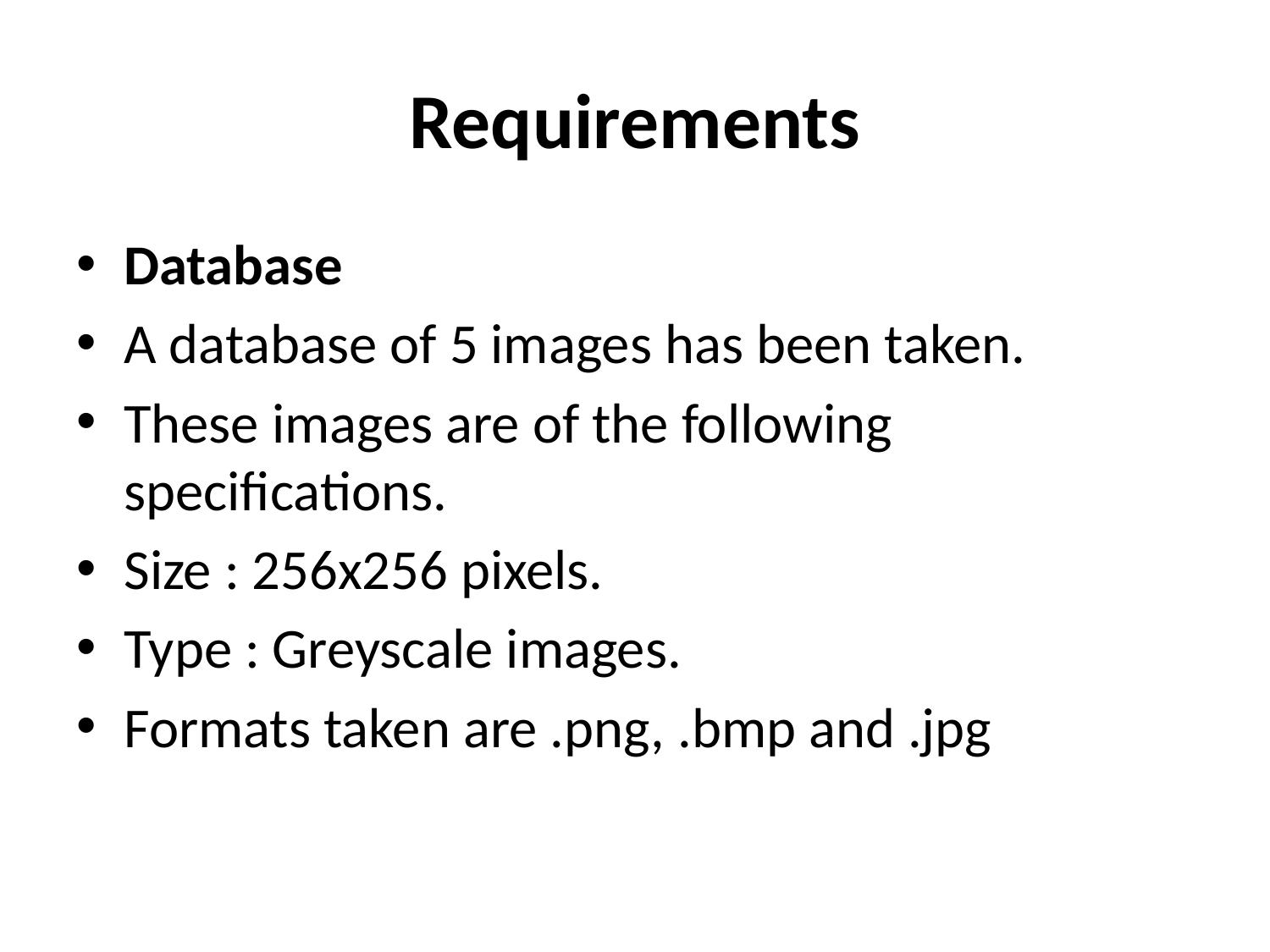

# Requirements
Database
A database of 5 images has been taken.
These images are of the following specifications.
Size : 256x256 pixels.
Type : Greyscale images.
Formats taken are .png, .bmp and .jpg